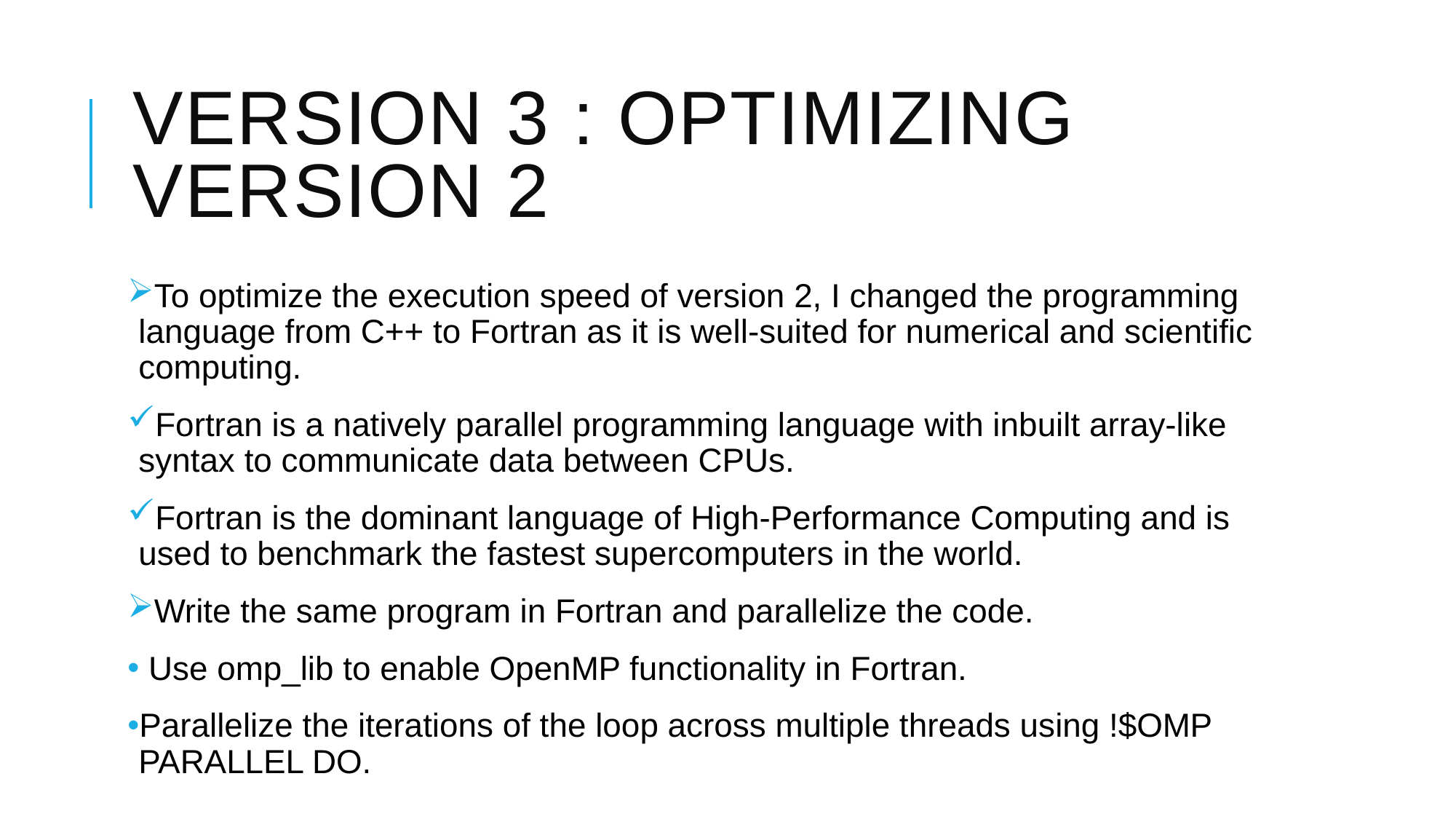

# Version 3 : Optimizing version 2
To optimize the execution speed of version 2, I changed the programming language from C++ to Fortran as it is well-suited for numerical and scientific computing.
Fortran is a natively parallel programming language with inbuilt array-like syntax to communicate data between CPUs.
Fortran is the dominant language of High-Performance Computing and is used to benchmark the fastest supercomputers in the world.
Write the same program in Fortran and parallelize the code.
 Use omp_lib to enable OpenMP functionality in Fortran.
Parallelize the iterations of the loop across multiple threads using !$OMP PARALLEL DO.